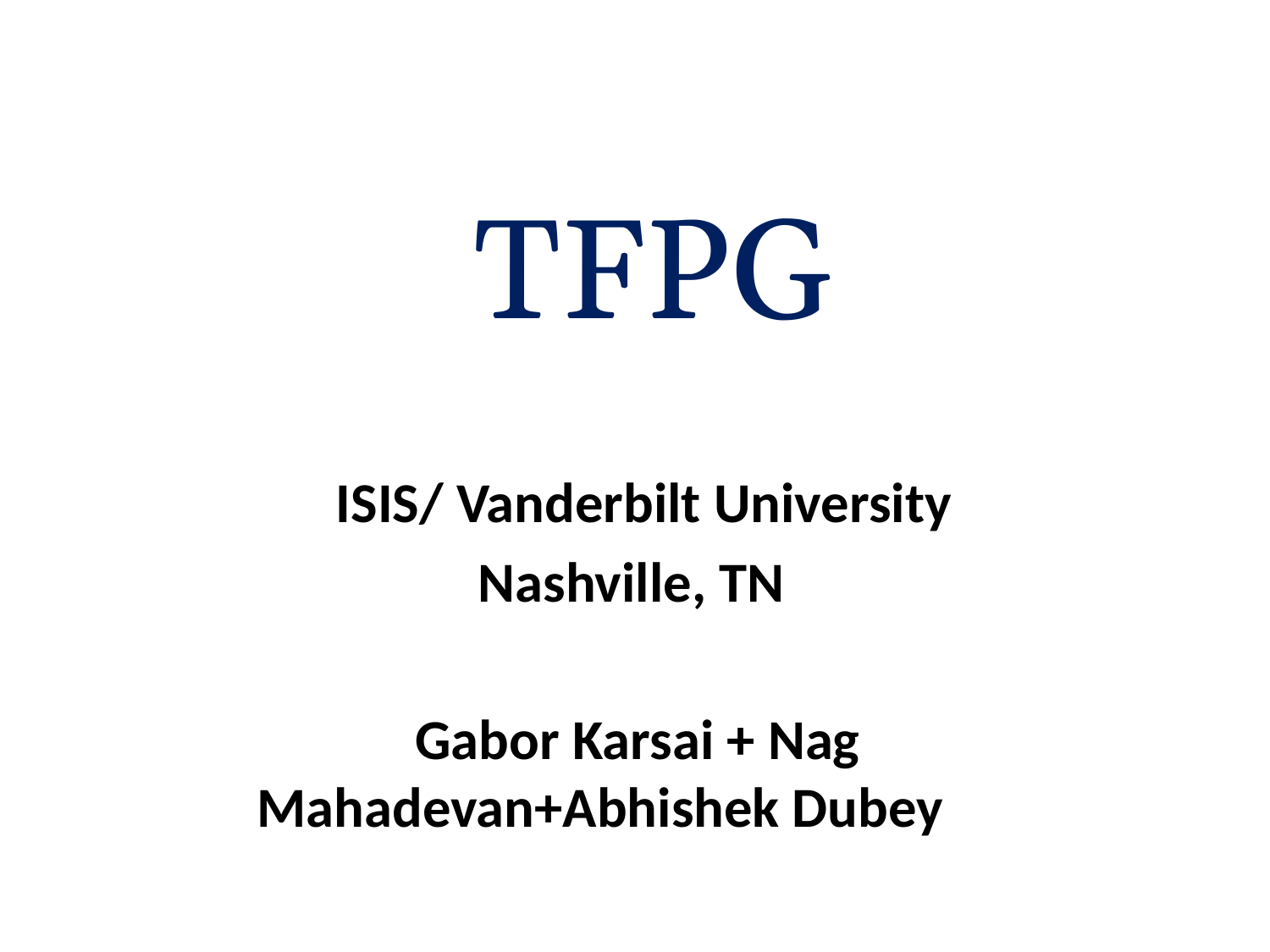

# TFPG
 ISIS/ Vanderbilt University
Nashville, TN

Gabor Karsai + Nag Mahadevan+Abhishek Dubey